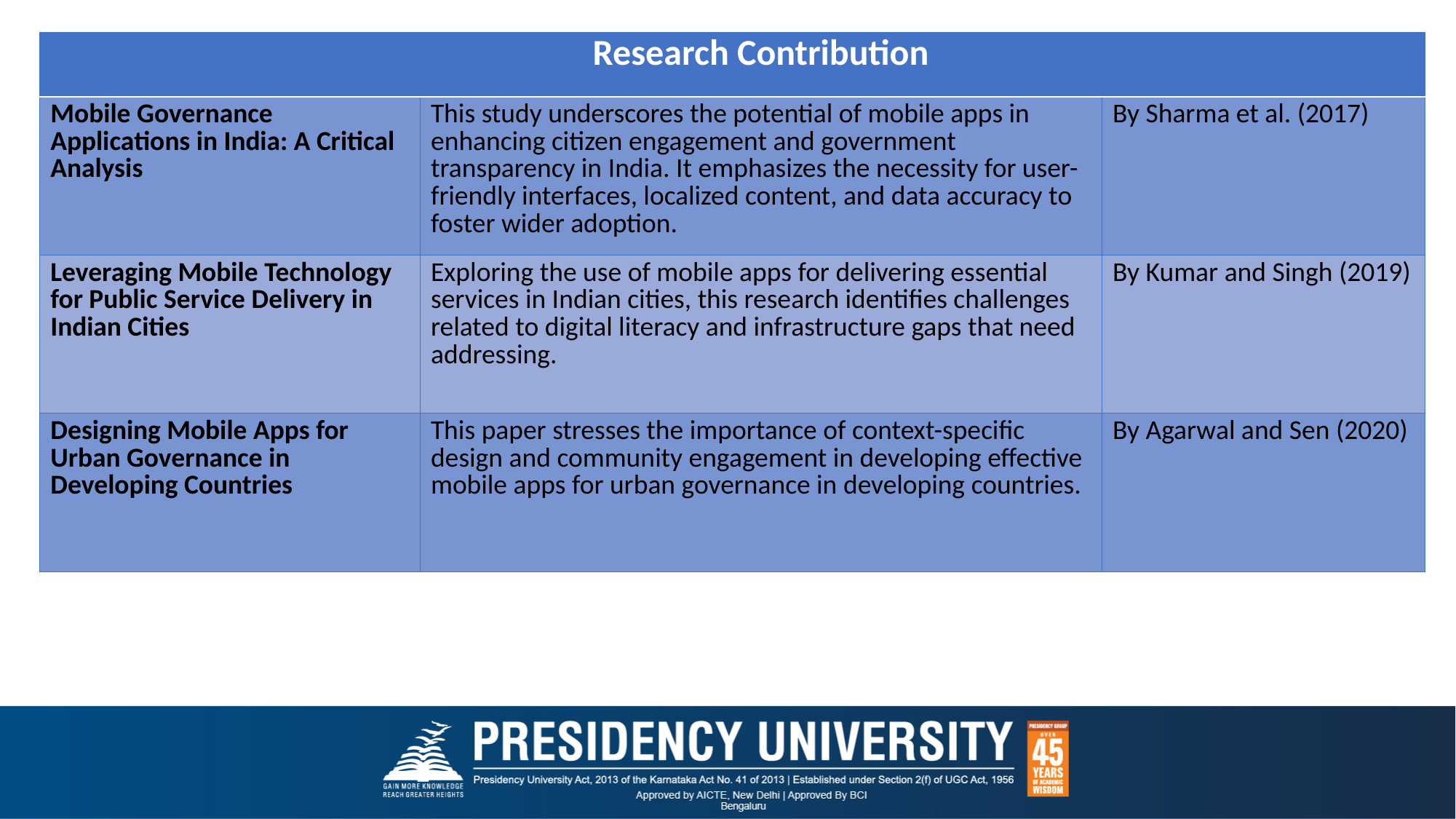

|  | Research Contribution |  |
| --- | --- | --- |
| Mobile Governance Applications in India: A Critical Analysis | This study underscores the potential of mobile apps in enhancing citizen engagement and government transparency in India. It emphasizes the necessity for user-friendly interfaces, localized content, and data accuracy to foster wider adoption. | By Sharma et al. (2017) |
| Leveraging Mobile Technology for Public Service Delivery in Indian Cities | Exploring the use of mobile apps for delivering essential services in Indian cities, this research identifies challenges related to digital literacy and infrastructure gaps that need addressing. | By Kumar and Singh (2019) |
| Designing Mobile Apps for Urban Governance in Developing Countries | This paper stresses the importance of context-specific design and community engagement in developing effective mobile apps for urban governance in developing countries. | By Agarwal and Sen (2020) |